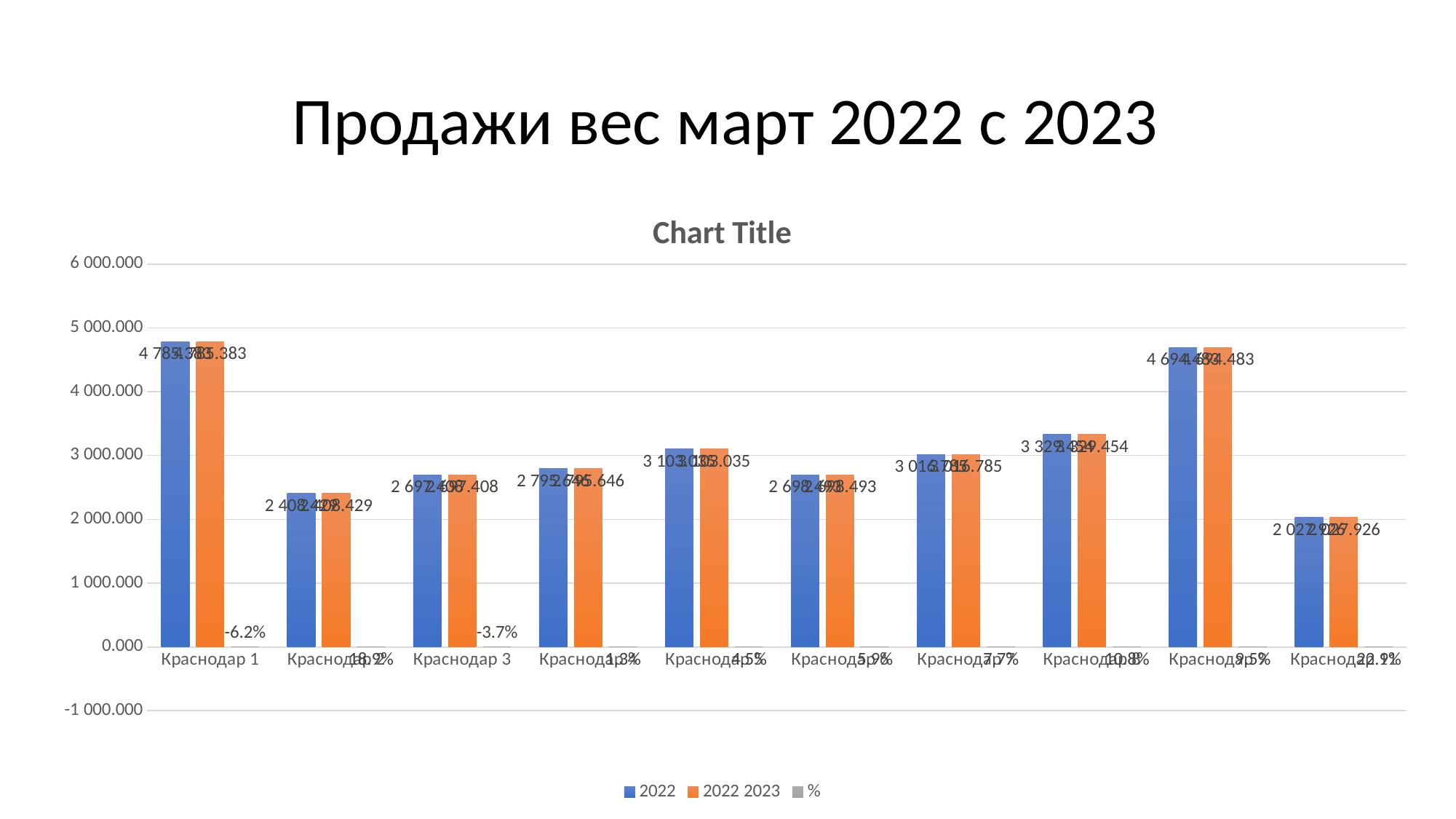

# Продажи вес март 2022 с 2023

### Chart:

| Category | 2022 | 2022 2023 | % |
|---|---|---|---|
| Краснодар 1 | 4785.383 | 4785.383 | -0.062061130319895526 |
| Краснодар 2 | 2408.429 | 2408.429 | 0.18931970861100125 |
| Краснодар 3 | 2697.408 | 2697.408 | -0.03707969926546484 |
| Краснодар 4 | 2795.646 | 2795.646 | 0.013181135959629778 |
| Краснодар 5 | 3103.035 | 3103.035 | 0.04488615097461764 |
| Краснодар 6 | 2698.493 | 2698.493 | 0.05888825415558501 |
| Краснодар 7 | 3016.785 | 3016.785 | 0.076537168584231 |
| Краснодар 8 | 3329.454 | 3329.454 | 0.10812407198217235 |
| Краснодар 9 | 4694.483 | 4694.483 | 0.09518227387329117 |
| Краснодар 11 | 2027.926 | 2027.926 | 0.2287680032006536 |